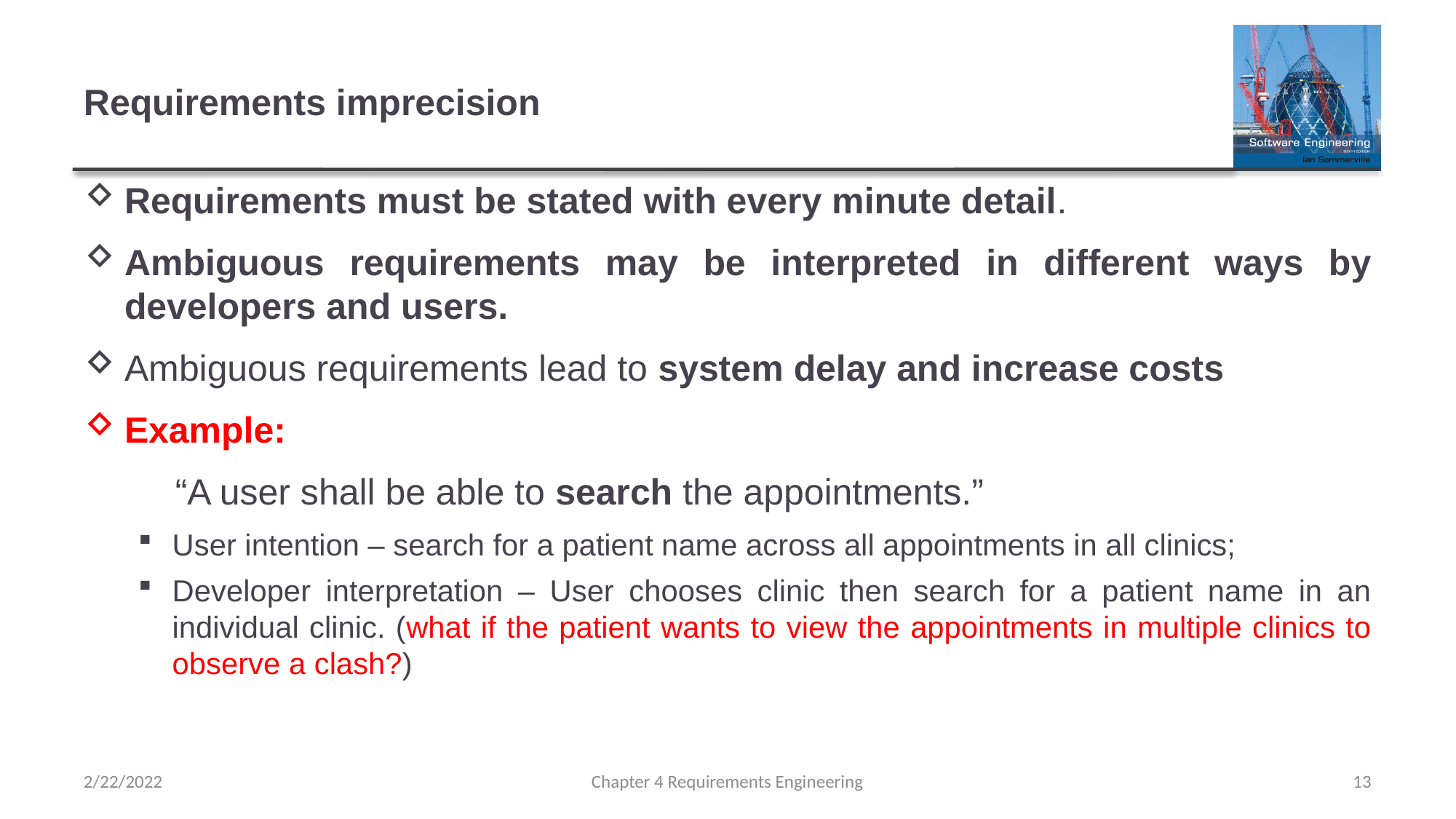

# Requirements imprecision
Requirements must be stated with every minute detail.
Ambiguous requirements may be interpreted in different ways by developers and users.
Ambiguous requirements lead to system delay and increase costs
Example:
         “A user shall be able to search the appointments.”
User intention – search for a patient name across all appointments in all clinics;
Developer interpretation – User chooses clinic then search for a patient name in an individual clinic. (what if the patient wants to view the appointments in multiple clinics to observe a clash?)
2/22/2022
Chapter 4 Requirements Engineering
13